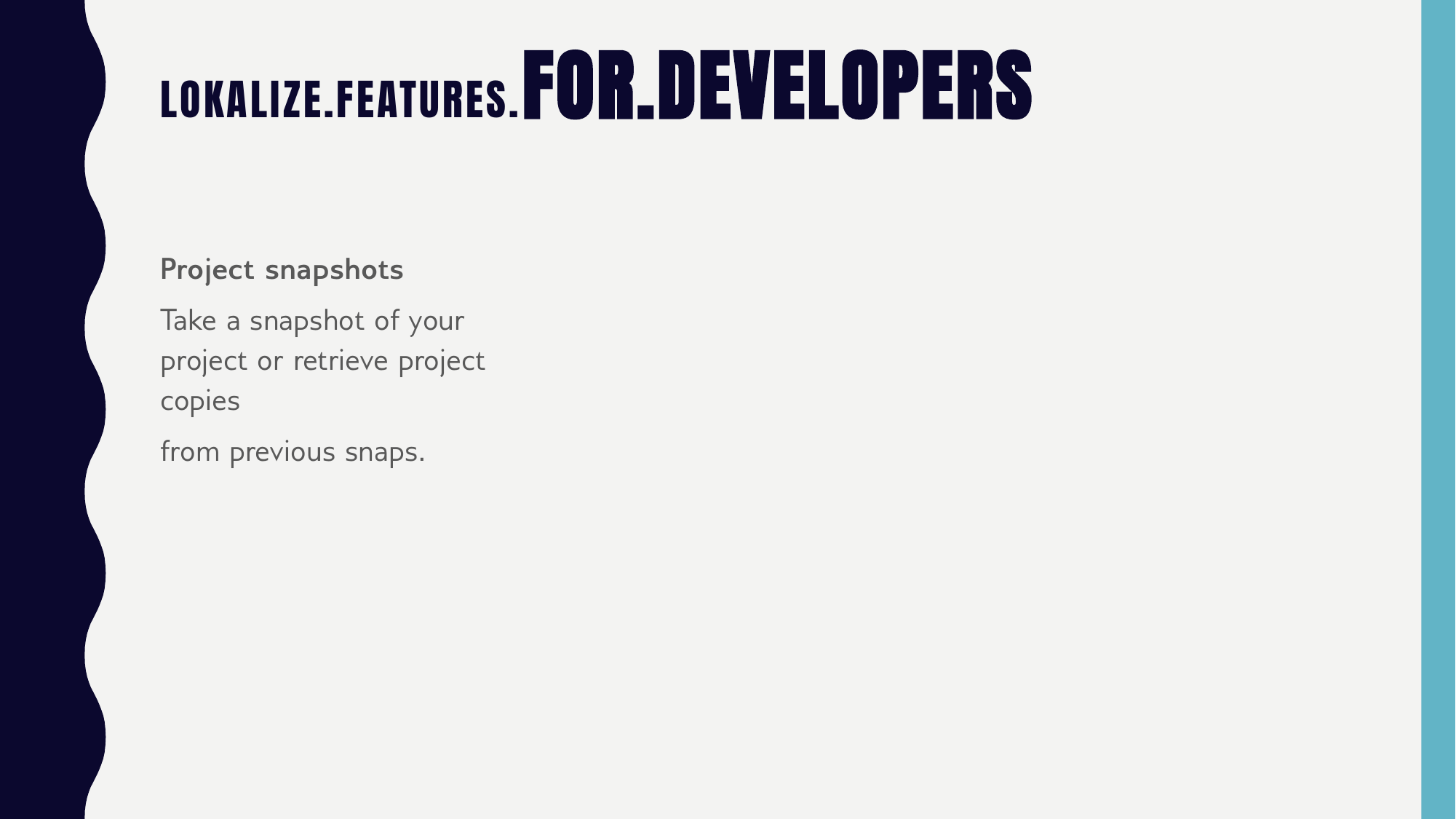

# LOKALIZE.FEATURES.for.developers
Project snapshots
Take a snapshot of your project or retrieve project copies
from previous snaps.